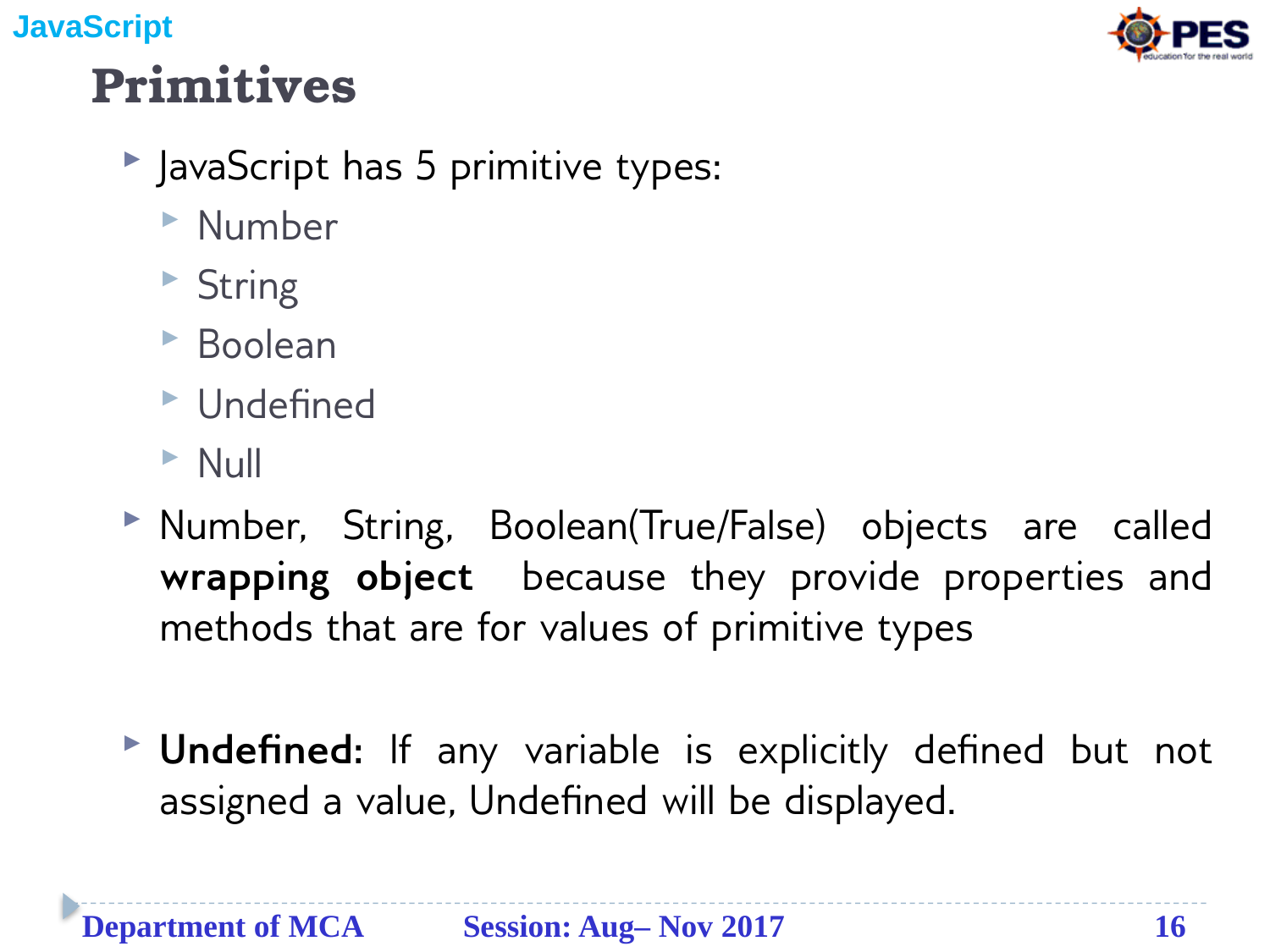

# Primitives
JavaScript has 5 primitive types:
Number
String
Boolean
Undefined
Null
Number, String, Boolean(True/False) objects are called wrapping object  because they provide properties and methods that are for values of primitive types

Undefined: If any variable is explicitly defined but not assigned a value, Undefined will be displayed.